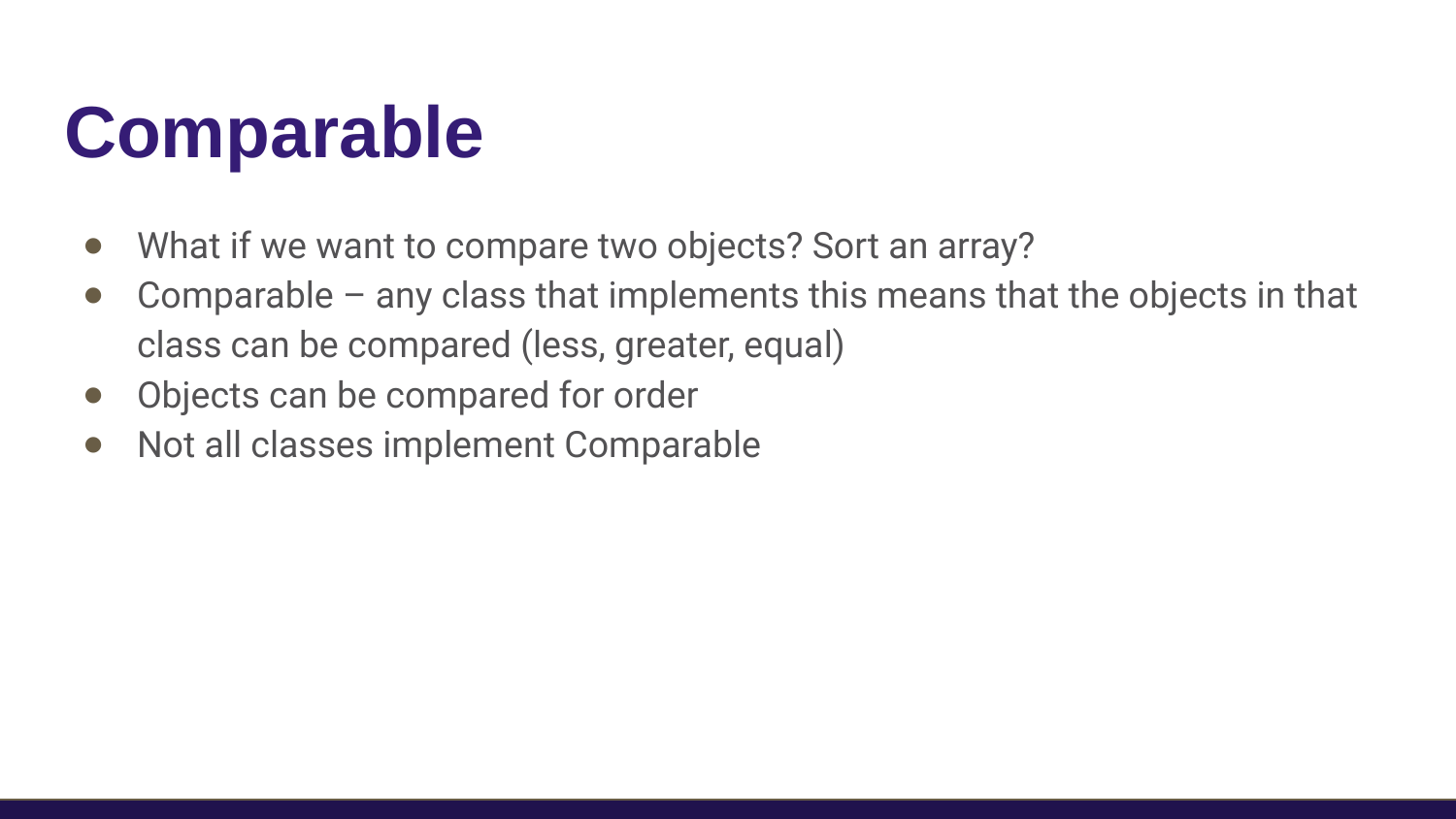

# Comparable
What if we want to compare two objects? Sort an array?
Comparable – any class that implements this means that the objects in that class can be compared (less, greater, equal)
Objects can be compared for order
Not all classes implement Comparable